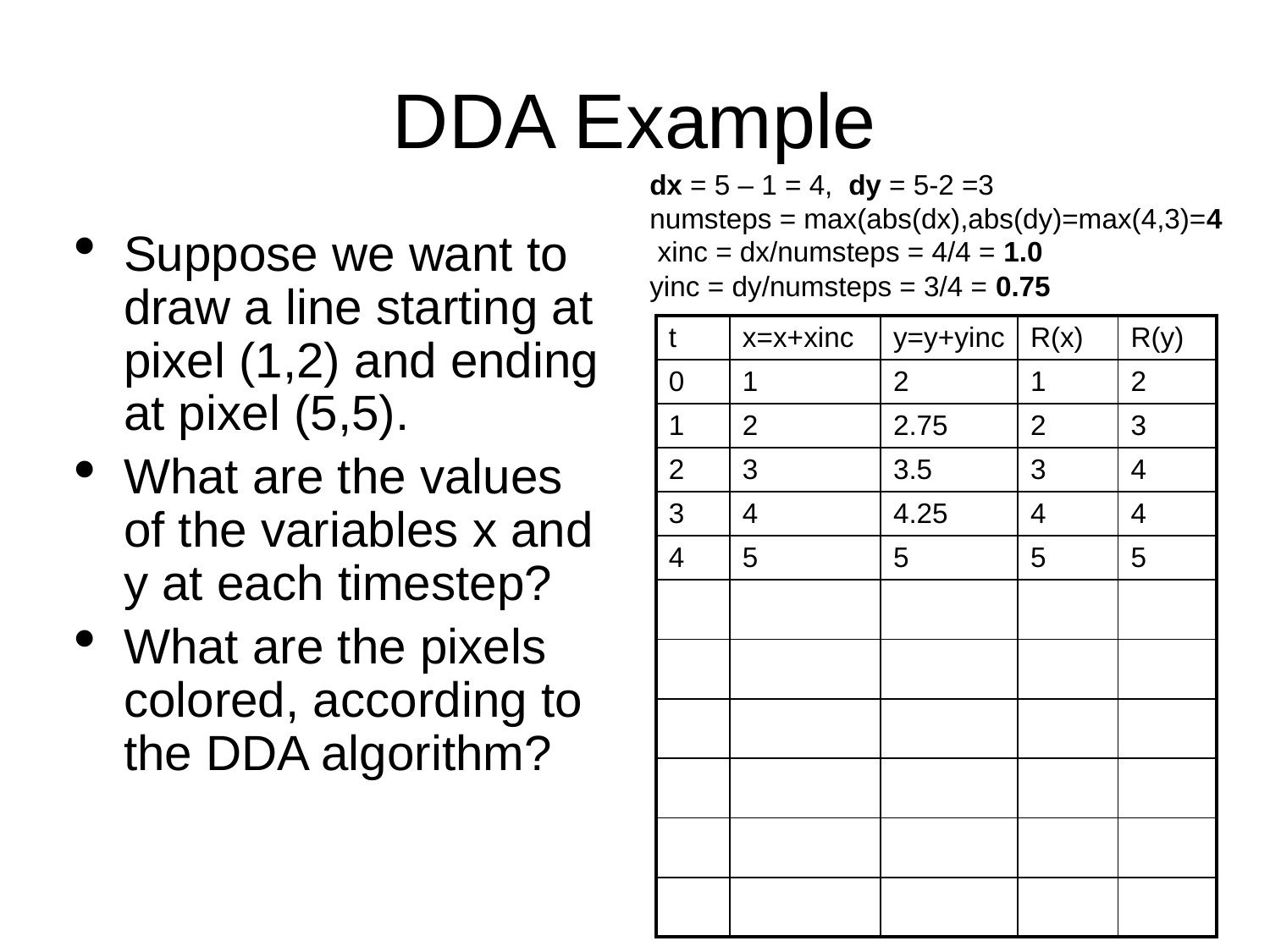

DDA Example
dx = 5 – 1 = 4,  dy = 5-2 =3
numsteps = max(abs(dx),abs(dy)=max(4,3)=4
 xinc = dx/numsteps = 4/4 = 1.0
yinc = dy/numsteps = 3/4 = 0.75
Suppose we want to draw a line starting at pixel (1,2) and ending at pixel (5,5).
What are the values of the variables x and y at each timestep?
What are the pixels colored, according to the DDA algorithm?
| t | x=x+xinc | y=y+yinc | R(x) | R(y) |
| --- | --- | --- | --- | --- |
| 0 | 1 | 2 | 1 | 2 |
| 1 | 2 | 2.75 | 2 | 3 |
| 2 | 3 | 3.5 | 3 | 4 |
| 3 | 4 | 4.25 | 4 | 4 |
| 4 | 5 | 5 | 5 | 5 |
|  |  |  |  |  |
|  |  |  |  |  |
|  |  |  |  |  |
|  |  |  |  |  |
|  |  |  |  |  |
|  |  |  |  |  |